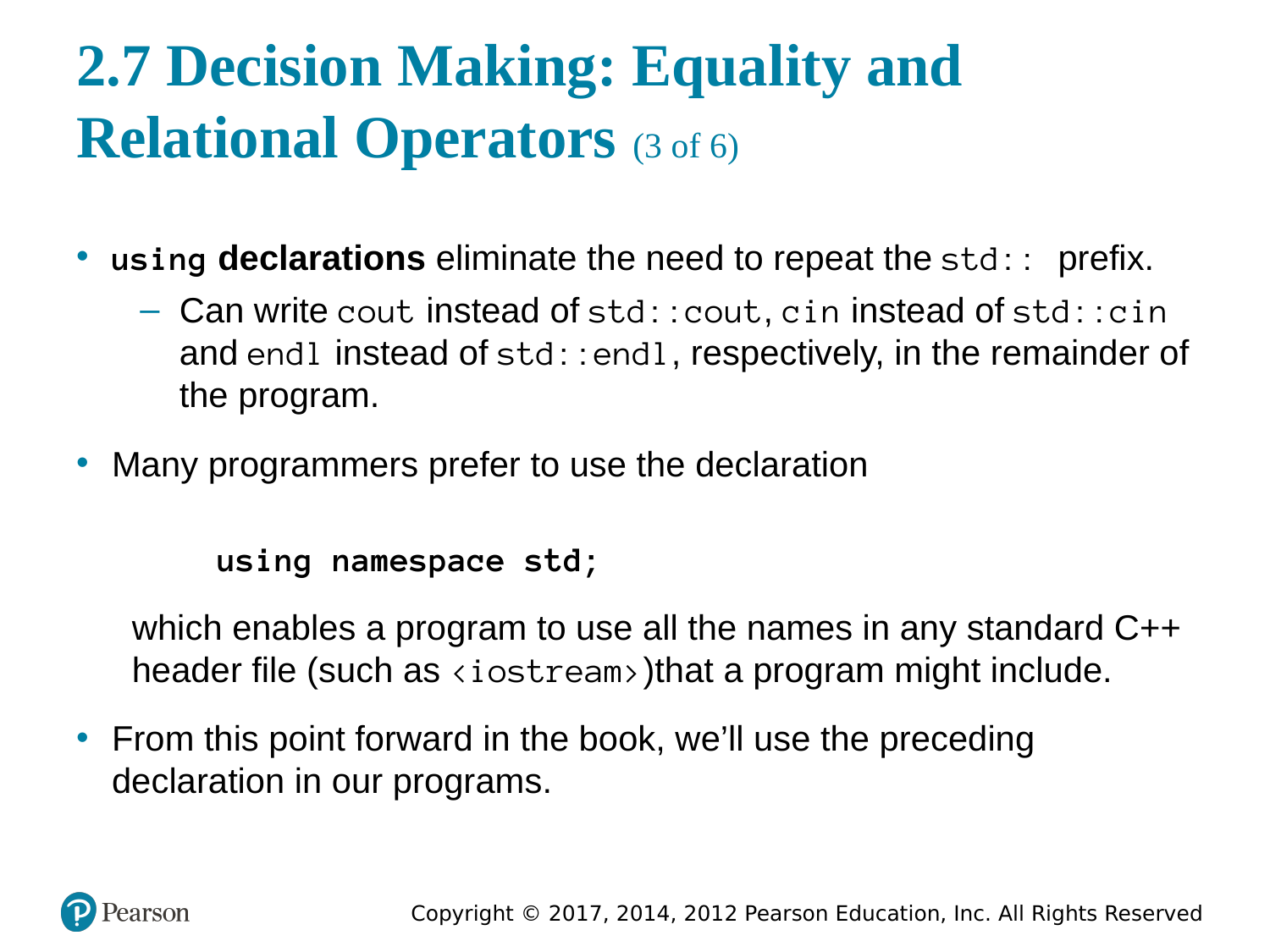

# 2.7 Decision Making: Equality and Relational Operators (3 of 6)
using declarations eliminate the need to repeat the std:: prefix.
Can write c out instead of std::c out, c in instead of std::c in and endl instead of std::endl, respectively, in the remainder of the program.
Many programmers prefer to use the declaration
using namespace std;
which enables a program to use all the names in any standard C++ header file (such as <iostream>)that a program might include.
From this point forward in the book, we’ll use the preceding declaration in our programs.